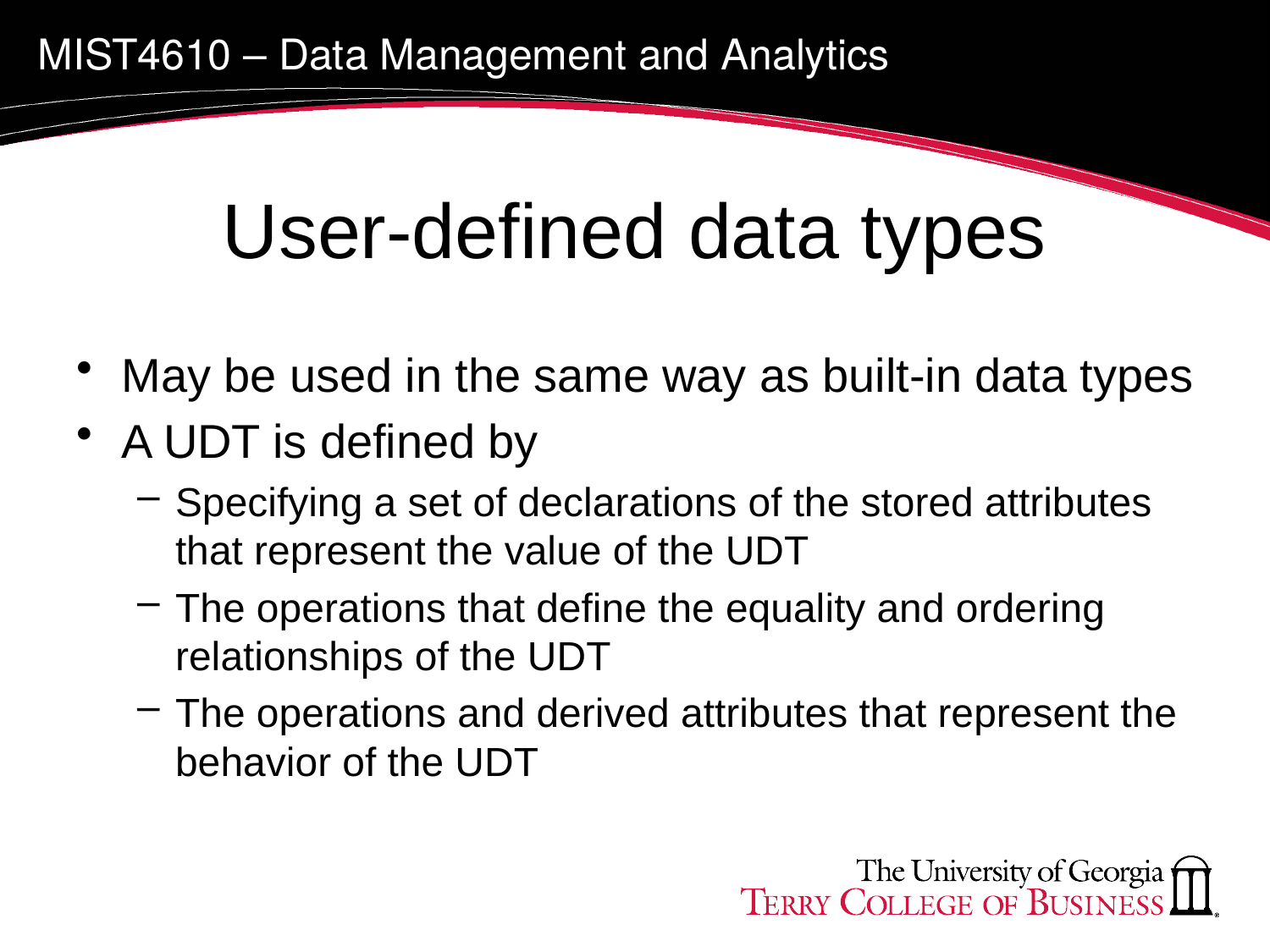

# User-defined data types
May be used in the same way as built-in data types
A UDT is defined by
Specifying a set of declarations of the stored attributes that represent the value of the UDT
The operations that define the equality and ordering relationships of the UDT
The operations and derived attributes that represent the behavior of the UDT